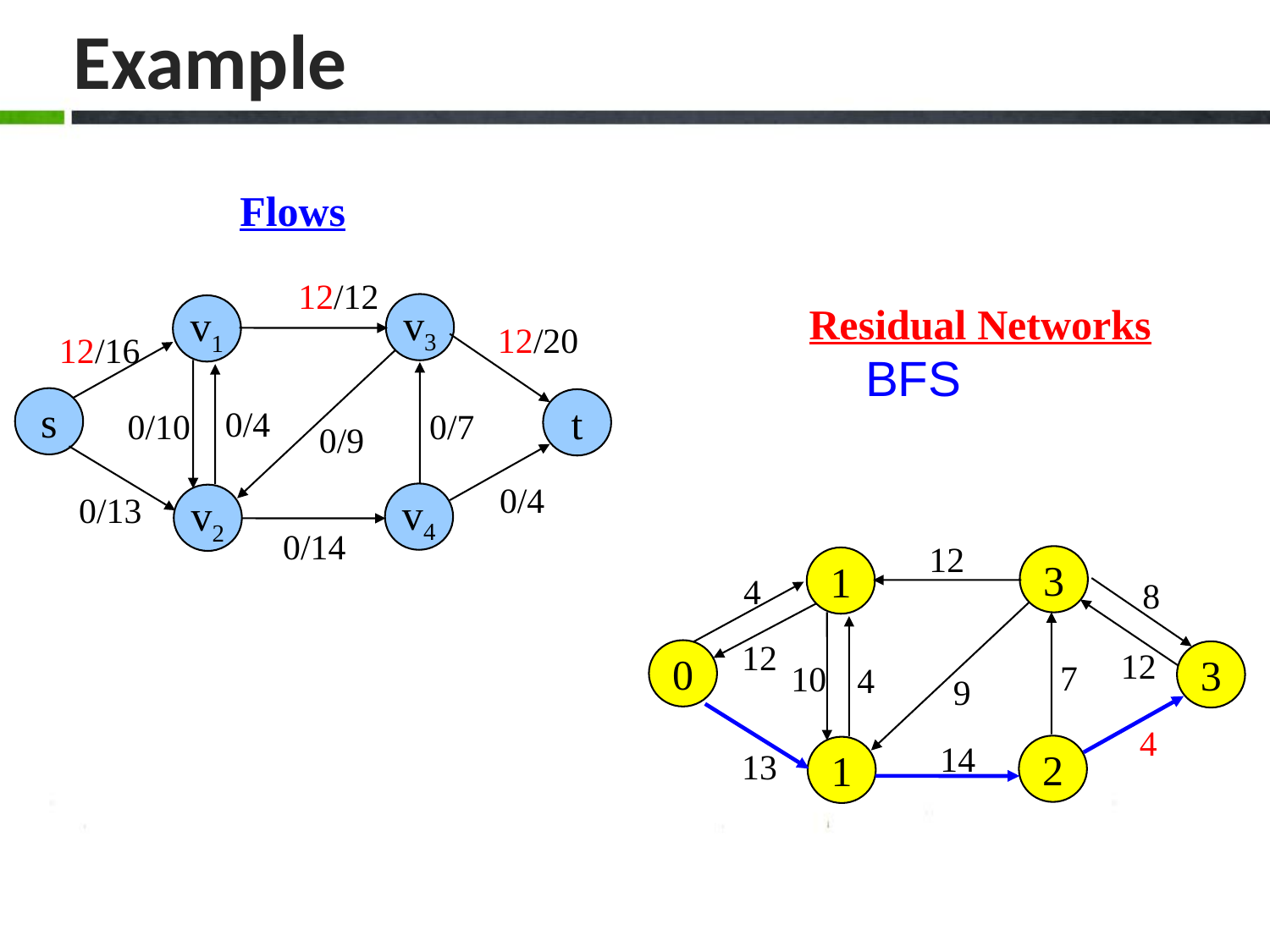

Example
Flows
12/12
Residual Networks
v3
v1
12/20
12/16

BFS

s
t
0/4
0/10
0/7
0/9

0/4
0/13
v4
v2
0/14

12
3
1
4
8

12
12
0
3
7
10
4
9

4
14
2
1
13